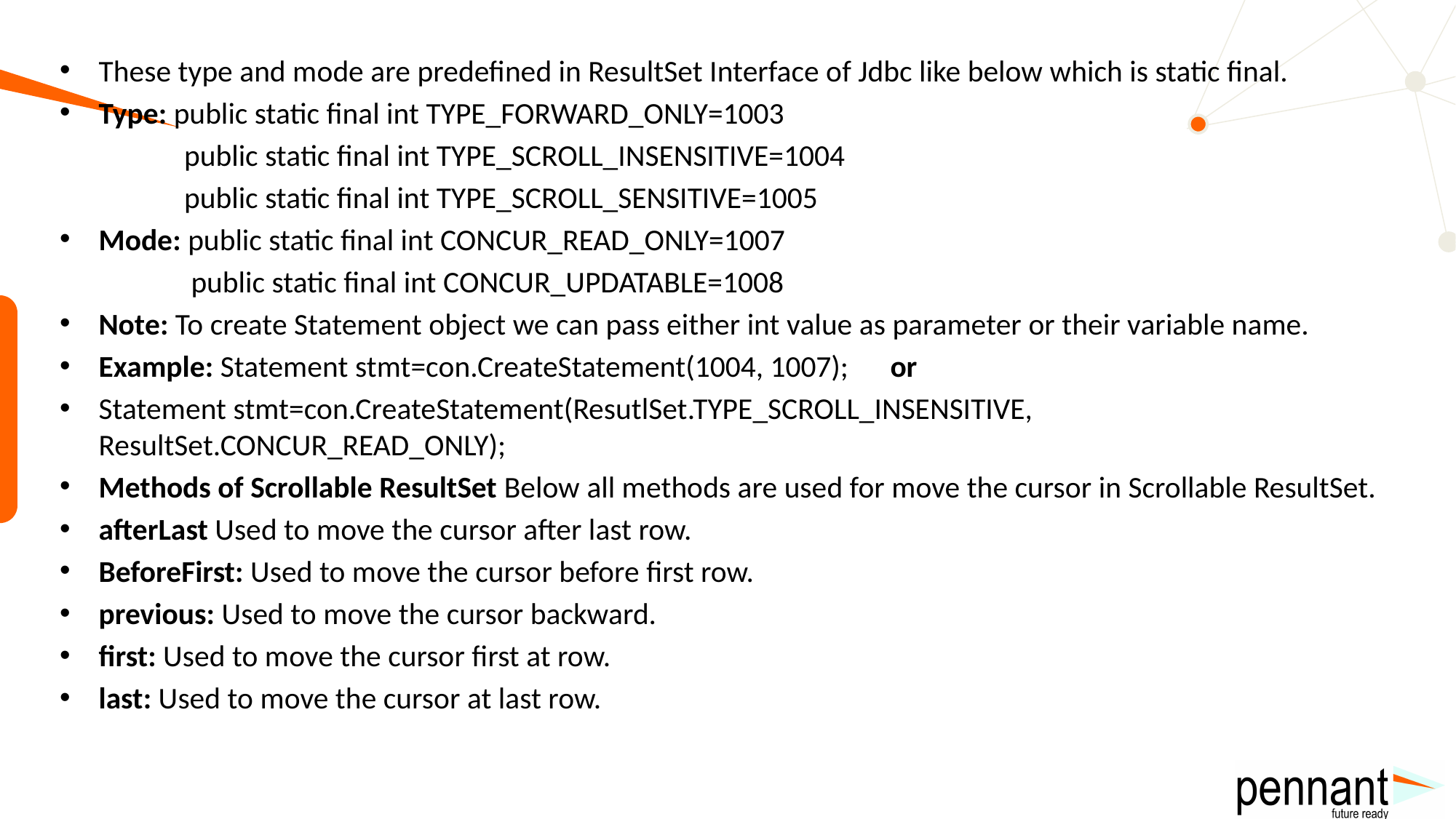

These type and mode are predefined in ResultSet Interface of Jdbc like below which is static final.
Type: public static final int TYPE_FORWARD_ONLY=1003
                  public static final int TYPE_SCROLL_INSENSITIVE=1004
                  public static final int TYPE_SCROLL_SENSITIVE=1005
Mode: public static final int CONCUR_READ_ONLY=1007
                   public static final int CONCUR_UPDATABLE=1008
Note: To create Statement object we can pass either int value as parameter or their variable name.
Example: Statement stmt=con.CreateStatement(1004, 1007);      or
Statement stmt=con.CreateStatement(ResutlSet.TYPE_SCROLL_INSENSITIVE, ResultSet.CONCUR_READ_ONLY);
Methods of Scrollable ResultSet Below all methods are used for move the cursor in Scrollable ResultSet.
afterLast Used to move the cursor after last row.
BeforeFirst: Used to move the cursor before first row.
previous: Used to move the cursor backward.
first: Used to move the cursor first at row.
last: Used to move the cursor at last row.